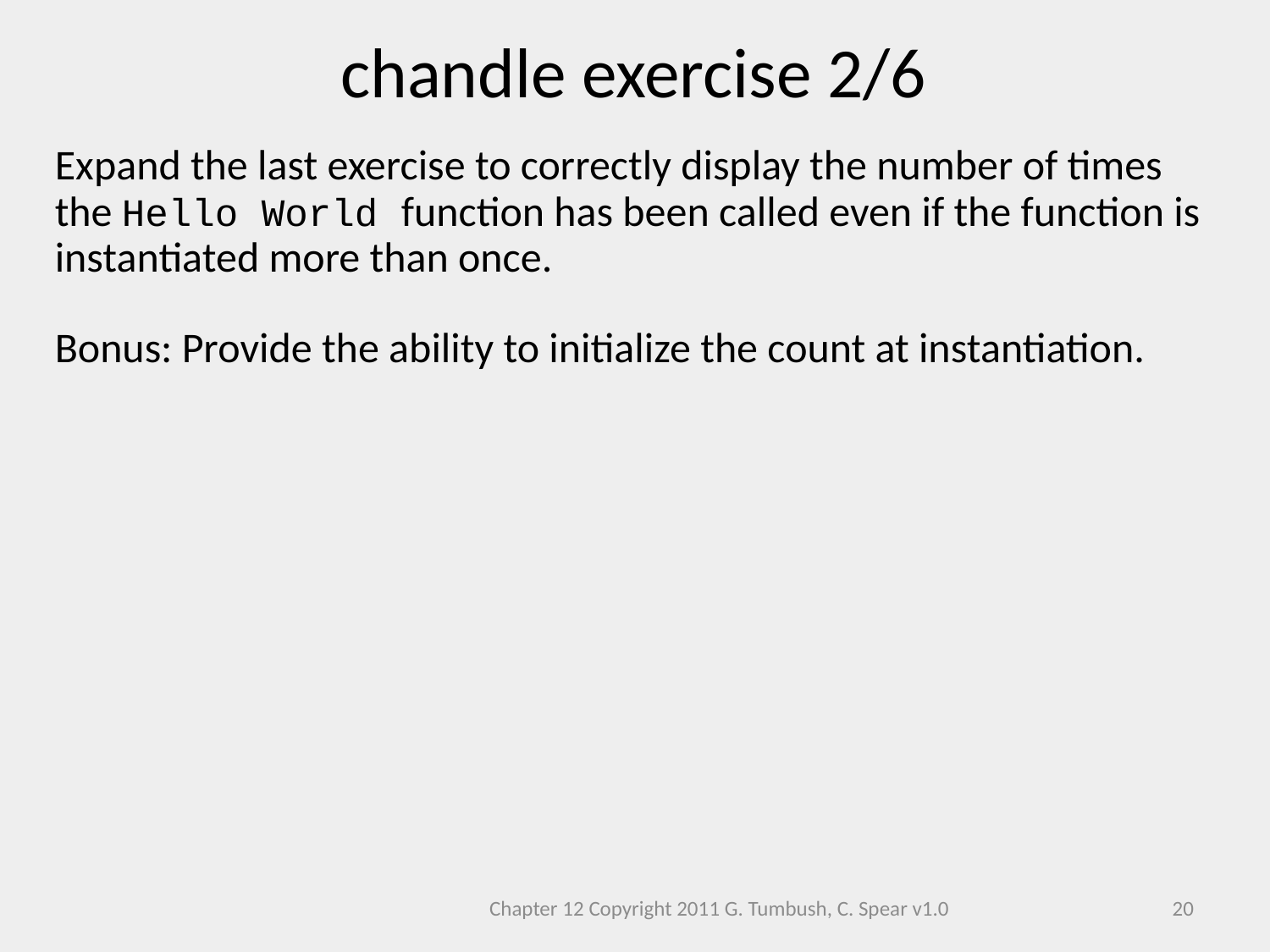

chandle exercise 2/6
Expand the last exercise to correctly display the number of times the Hello World function has been called even if the function is instantiated more than once.

Bonus: Provide the ability to initialize the count at instantiation.
Chapter 12 Copyright 2011 G. Tumbush, C. Spear v1.0
20